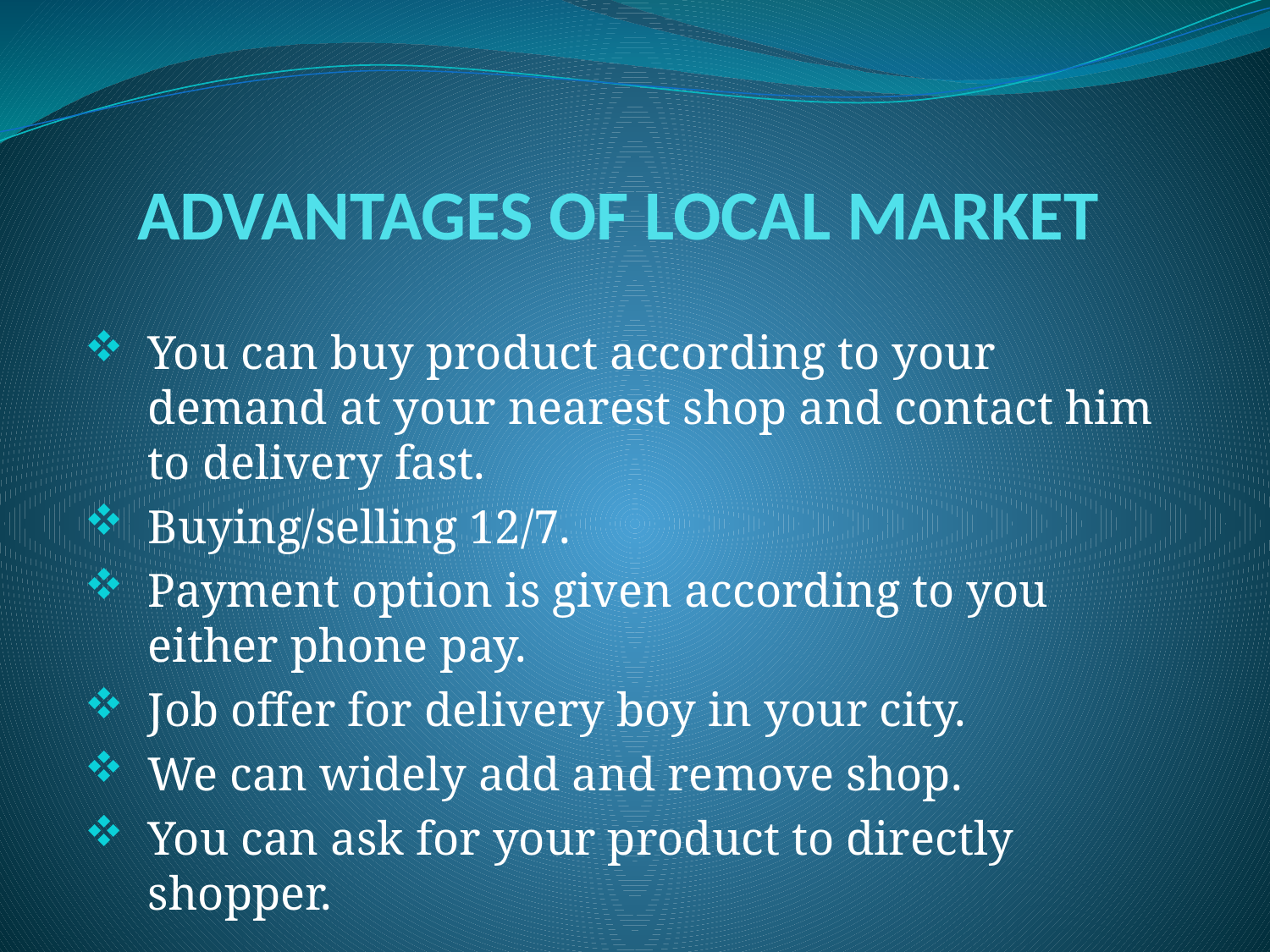

# ADVANTAGES OF LOCAL MARKET
You can buy product according to your demand at your nearest shop and contact him to delivery fast.
Buying/selling 12/7.
Payment option is given according to you either phone pay.
Job offer for delivery boy in your city.
We can widely add and remove shop.
You can ask for your product to directly shopper.